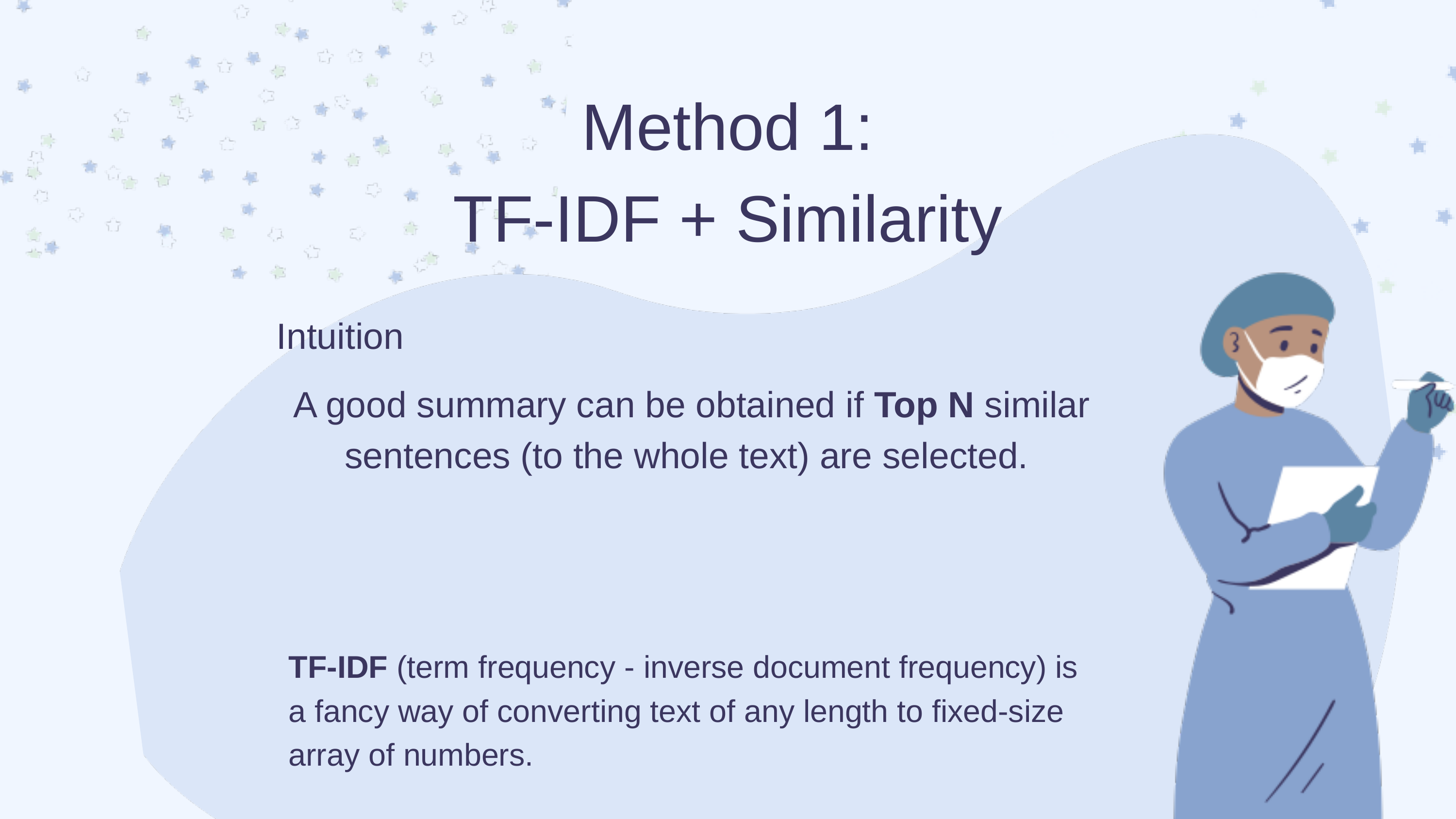

Method 1:
TF-IDF + Similarity

Intuition
A good summary can be obtained if Top N similar sentences (to the whole text) are selected.
TF-IDF (term frequency - inverse document frequency) is a fancy way of converting text of any length to fixed-size array of numbers.